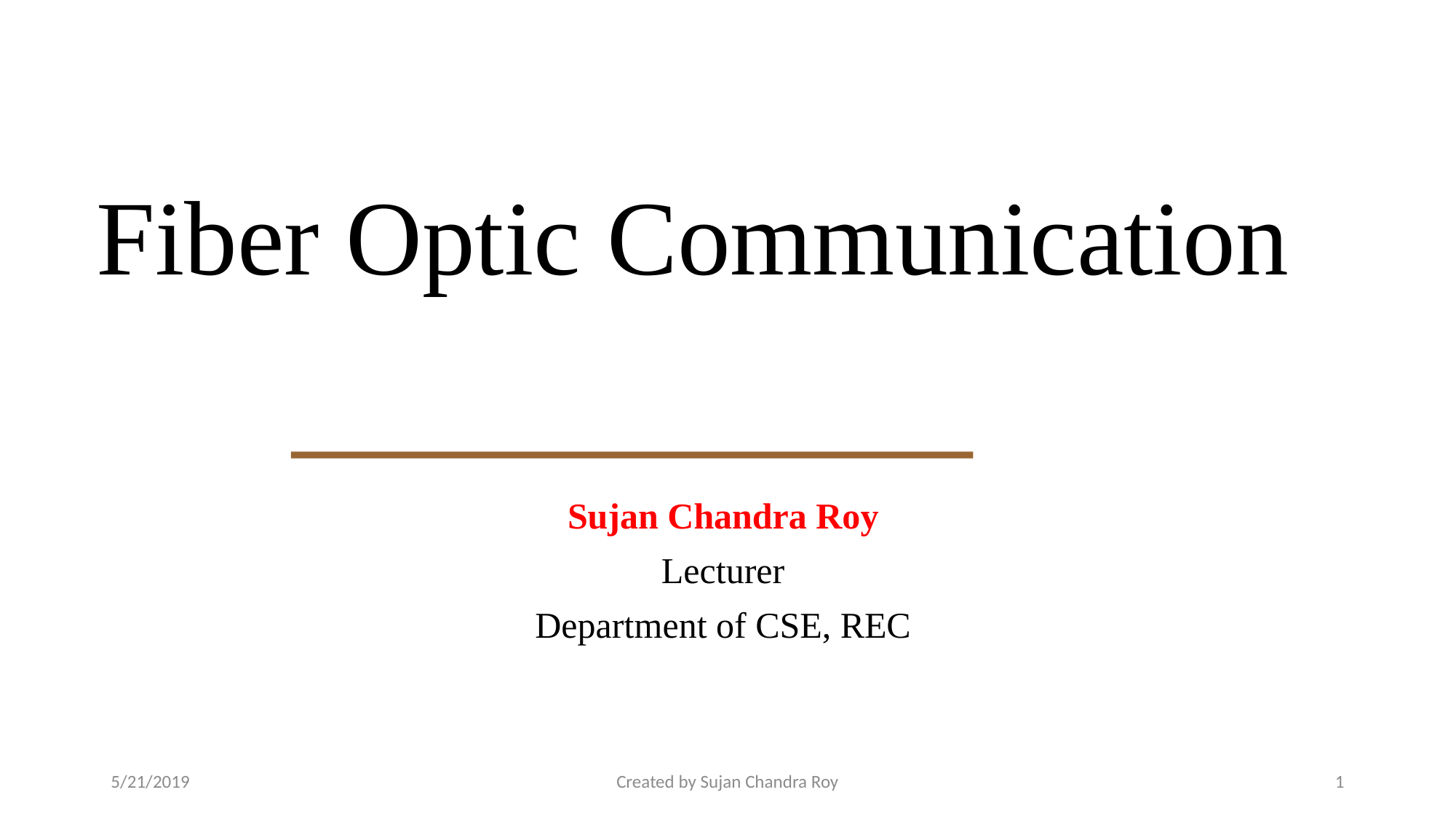

# Fiber Optic Communication

Sujan Chandra Roy
Lecturer
Department of CSE, REC

5/21/2019
Created by Sujan Chandra Roy
1